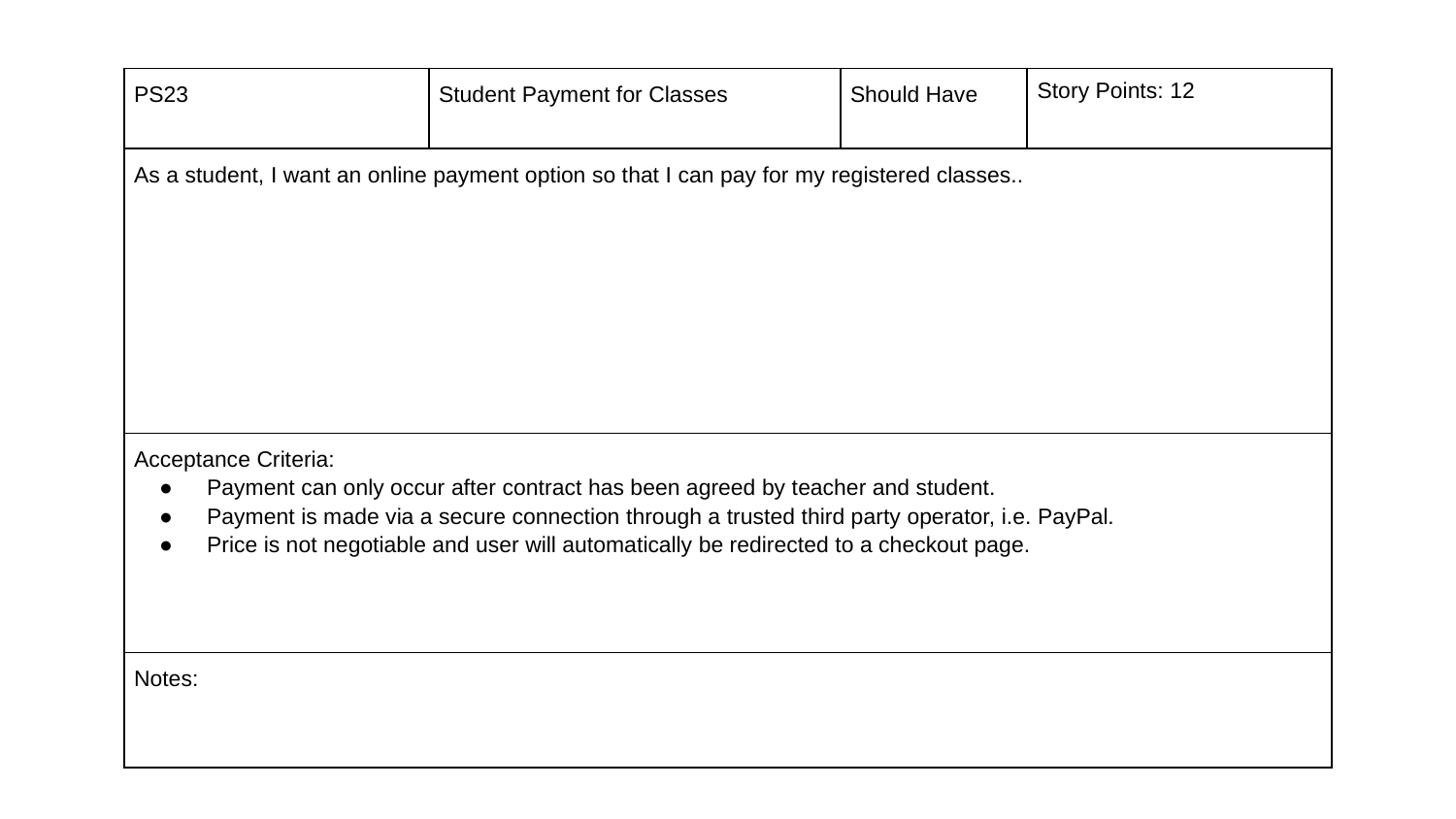

| PS23 | Student Payment for Classes | Should Have | Story Points: 12 |
| --- | --- | --- | --- |
| As a student, I want an online payment option so that I can pay for my registered classes.. |  |  |  |
| Acceptance Criteria: Payment can only occur after contract has been agreed by teacher and student. Payment is made via a secure connection through a trusted third party operator, i.e. PayPal. Price is not negotiable and user will automatically be redirected to a checkout page. |  |  |  |
| Notes: |  |  |  |